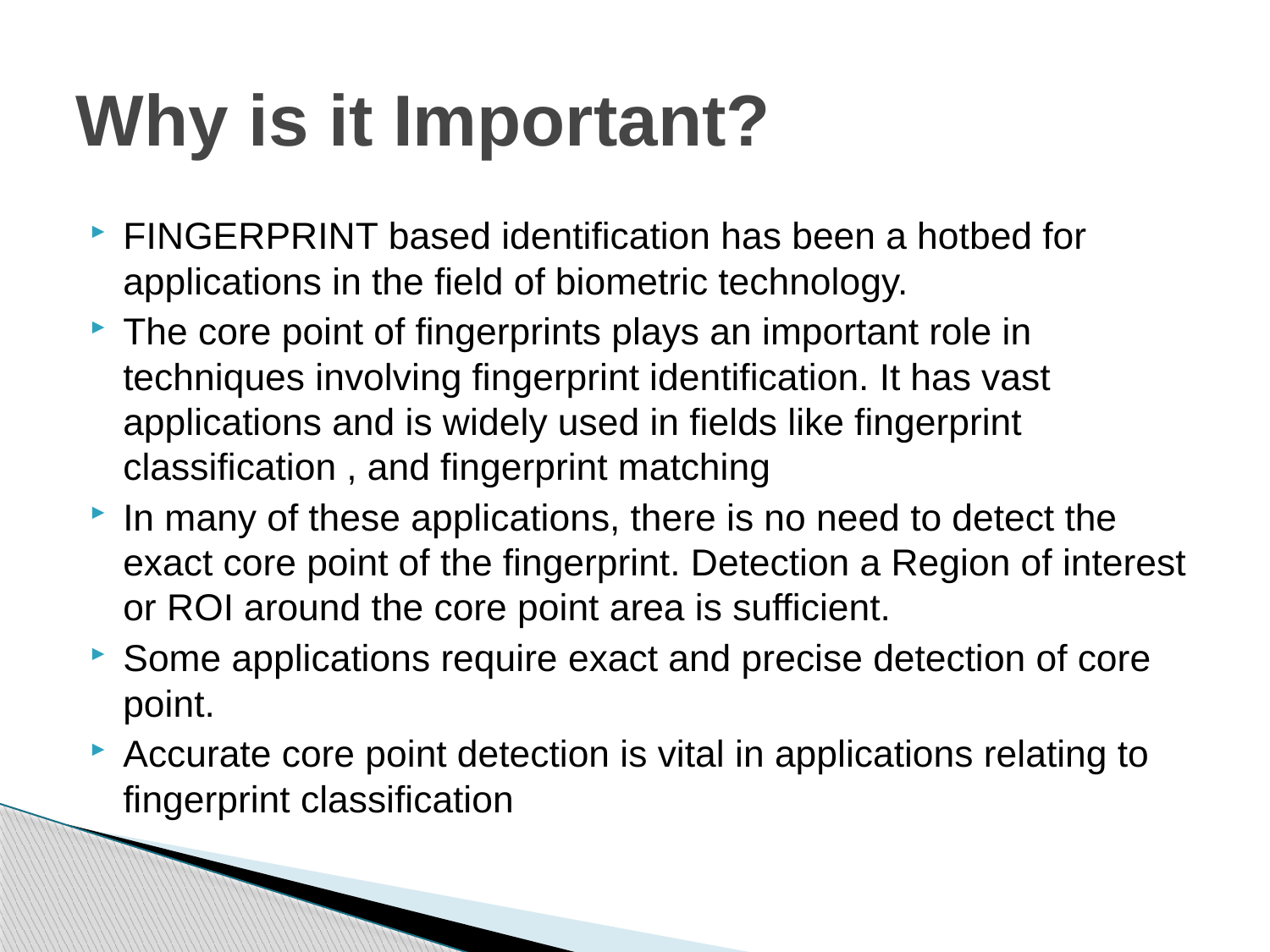

# Why is it Important?
Fingerprint based identification has been a hotbed for applications in the field of biometric technology.
The core point of fingerprints plays an important role in techniques involving fingerprint identification. It has vast applications and is widely used in fields like fingerprint classification , and fingerprint matching
In many of these applications, there is no need to detect the exact core point of the fingerprint. Detection a Region of interest or ROI around the core point area is sufficient.
Some applications require exact and precise detection of core point.
Accurate core point detection is vital in applications relating to fingerprint classification